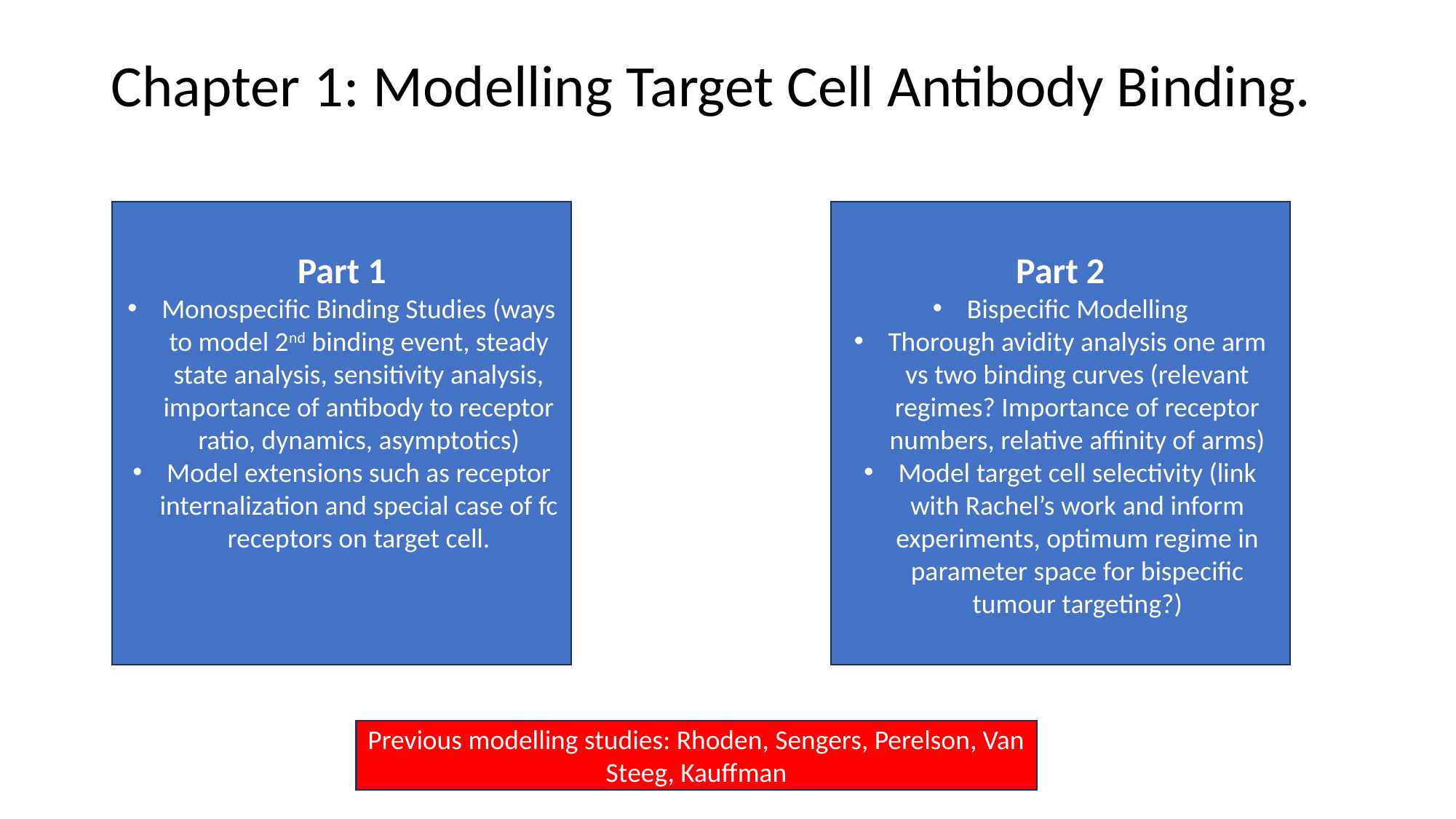

# Chapter 1: Modelling Target Cell Antibody Binding.
Part 1
Monospecific Binding Studies (ways to model 2nd binding event, steady state analysis, sensitivity analysis, importance of antibody to receptor ratio, dynamics, asymptotics)
Model extensions such as receptor internalization and special case of fc receptors on target cell.

Part 2
Bispecific Modelling
Thorough avidity analysis one arm vs two binding curves (relevant regimes? Importance of receptor numbers, relative affinity of arms)
Model target cell selectivity (link with Rachel’s work and inform experiments, optimum regime in parameter space for bispecific tumour targeting?)
Previous modelling studies: Rhoden, Sengers, Perelson, Van Steeg, Kauffman